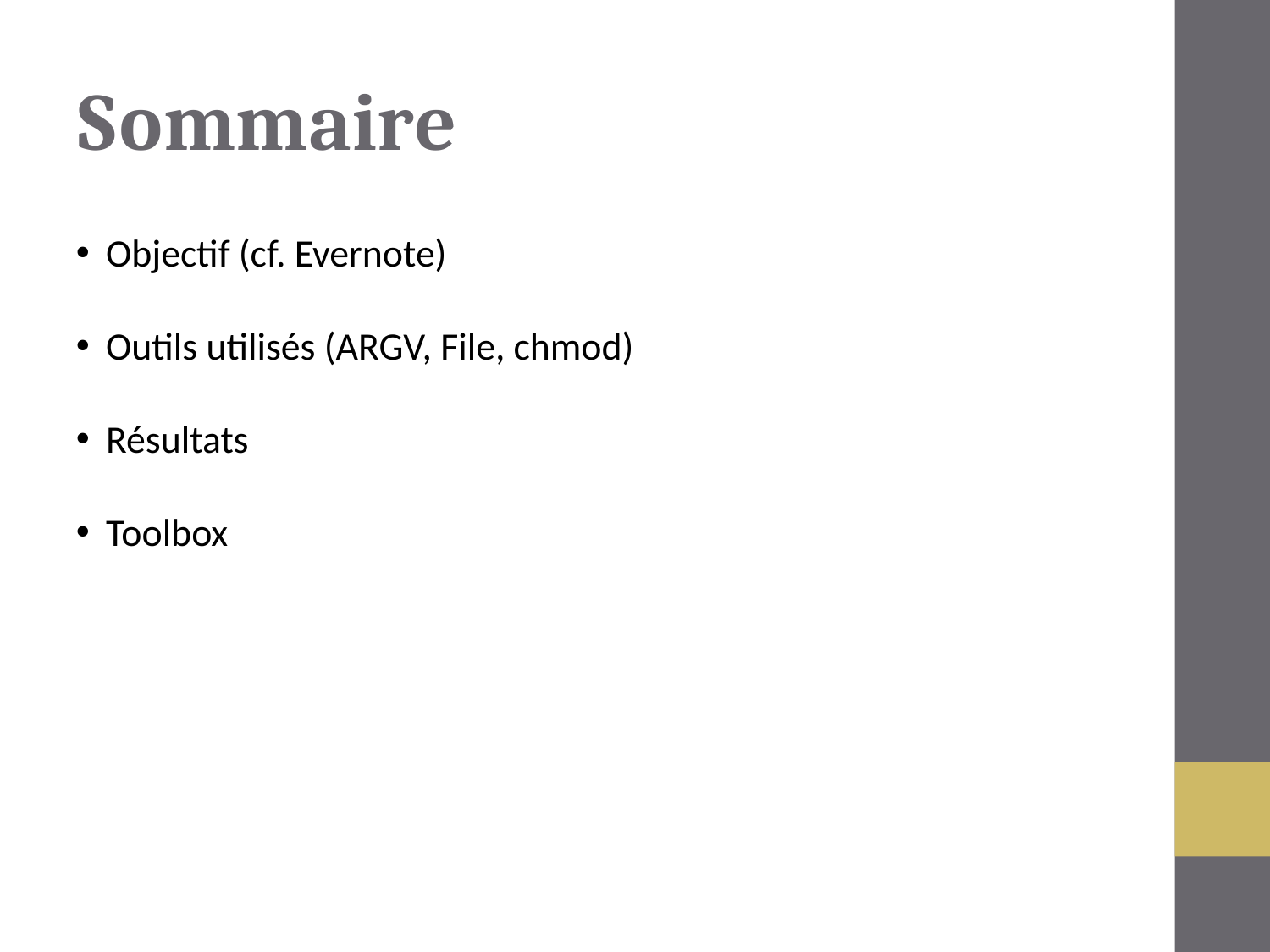

Sommaire
Objectif (cf. Evernote)

Outils utilisés (ARGV, File, chmod)

Résultats

Toolbox